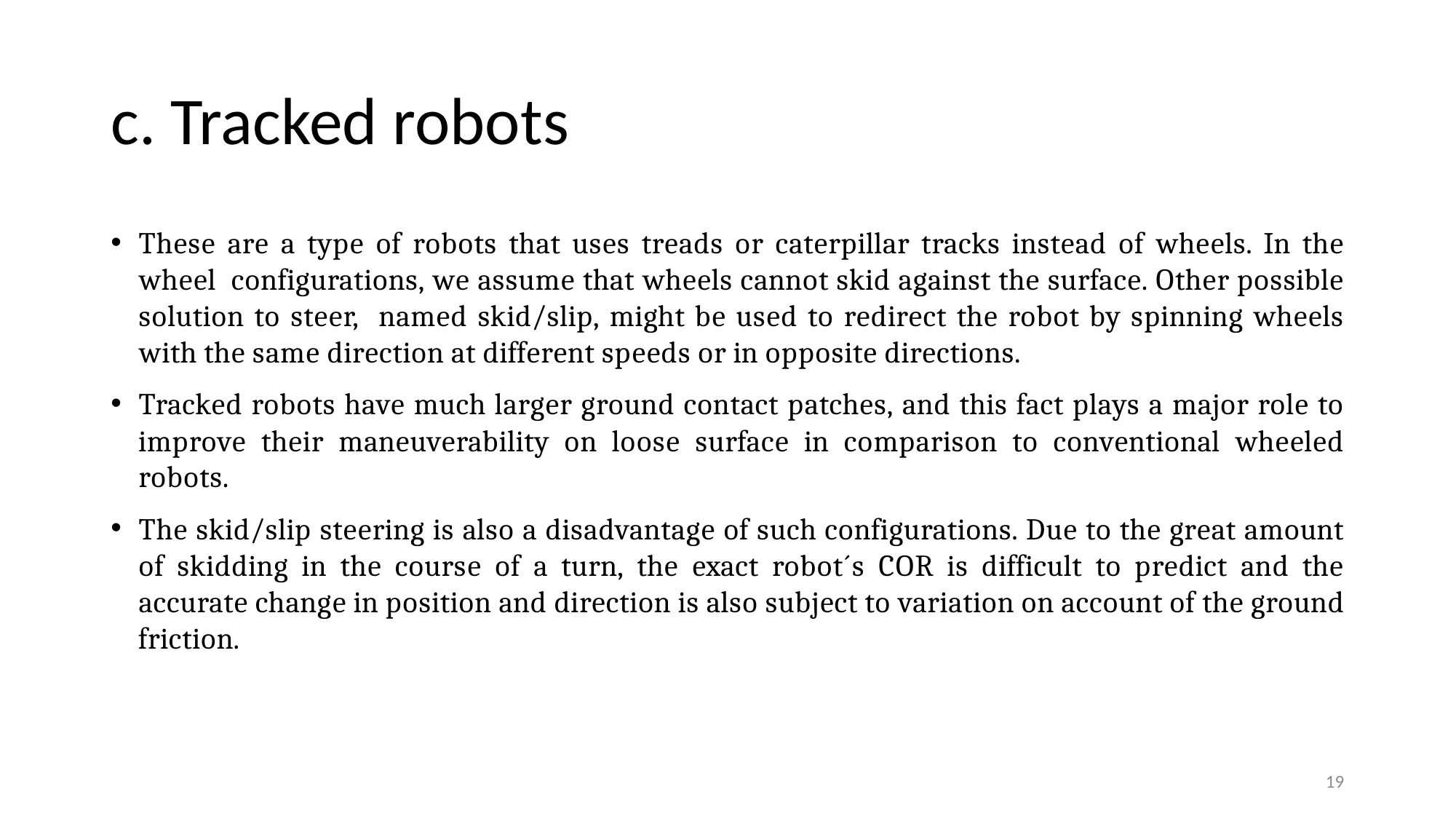

# c. Tracked robots
These are a type of robots that uses treads or caterpillar tracks instead of wheels. In the wheel  configurations, we assume that wheels cannot skid against the surface. Other possible solution to steer,  named skid/slip, might be used to redirect the robot by spinning wheels with the same direction at different speeds or in opposite directions.
Tracked robots have much larger ground contact patches, and this fact plays a major role to improve their maneuverability on loose surface in comparison to conventional wheeled robots.
The skid/slip steering is also a disadvantage of such configurations. Due to the great amount of skidding in the course of a turn, the exact robot´s COR is difficult to predict and the accurate change in position and direction is also subject to variation on account of the ground friction.
19